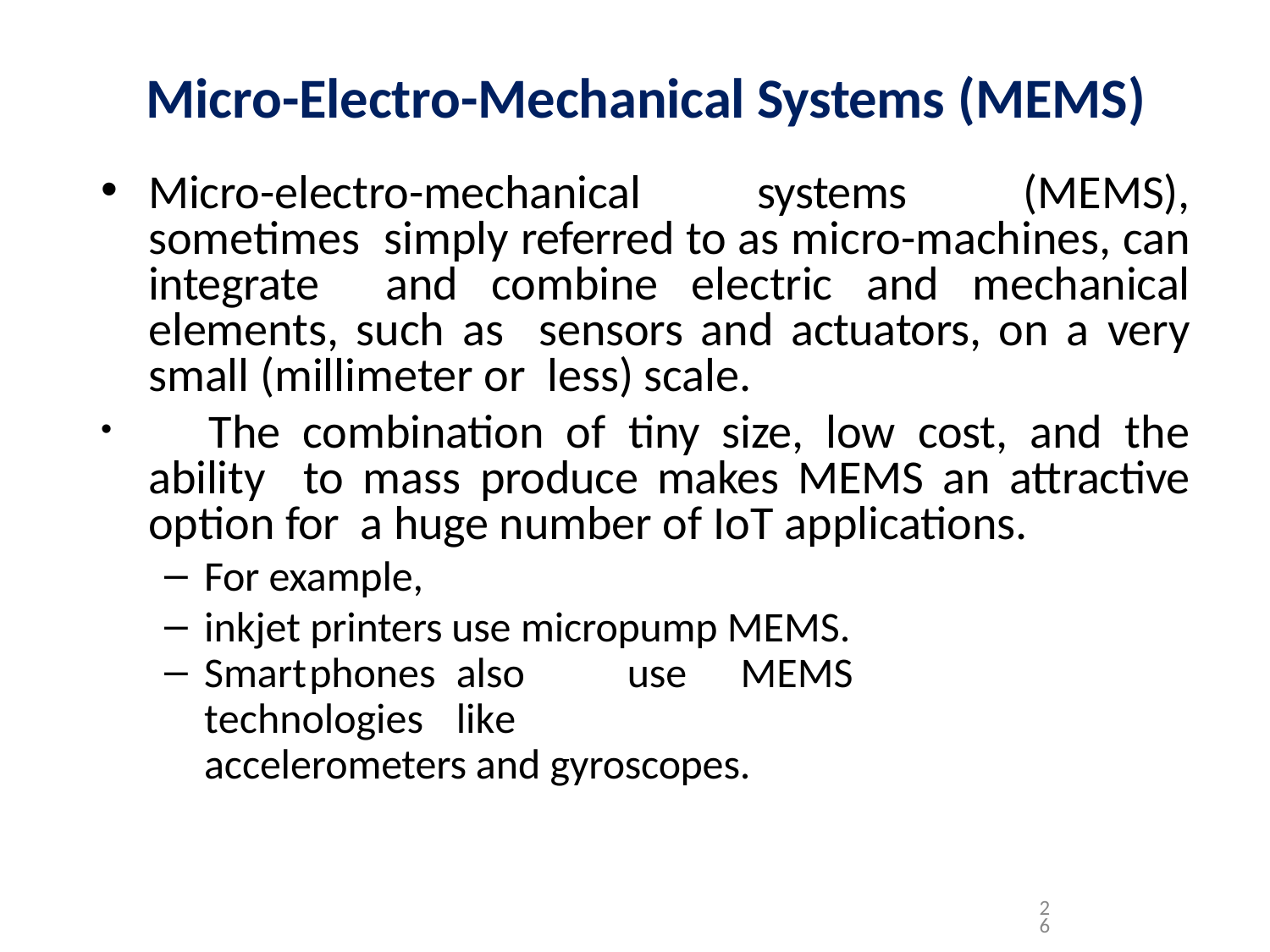

# Micro-Electro-Mechanical Systems (MEMS)
Micro-electro-mechanical systems (MEMS), sometimes  simply referred to as micro-machines, can integrate  and combine electric and mechanical elements, such as  sensors and actuators, on a very small (millimeter or  less) scale.
	The combination of tiny size, low cost, and the ability  to mass produce makes MEMS an attractive option for  a huge number of IoT applications.
For example,
inkjet printers use micropump MEMS.
Smart	phones	also	use	MEMS	technologies	like
accelerometers and gyroscopes.
26